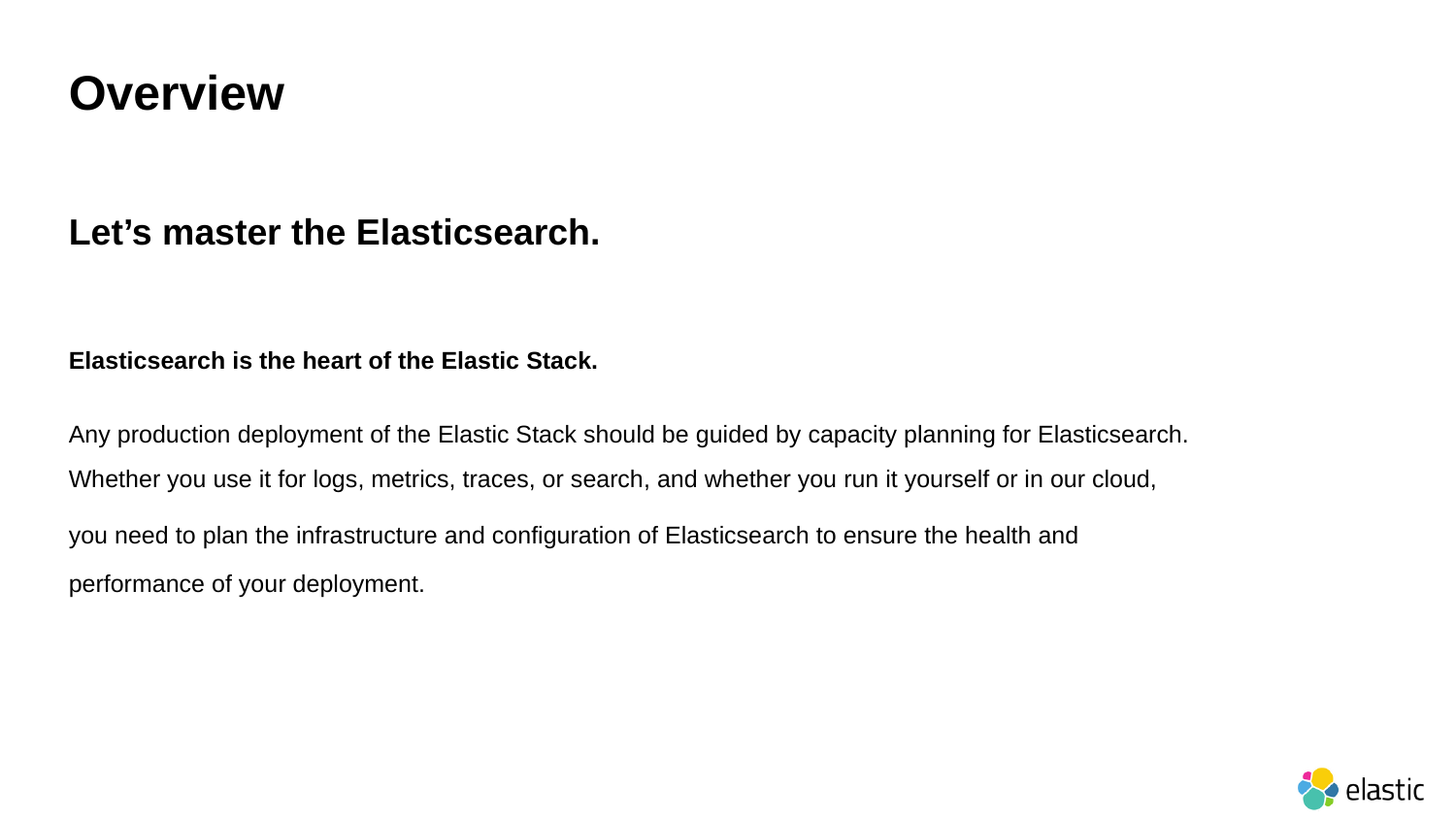

Overview
Let’s master the Elasticsearch.
Elasticsearch is the heart of the Elastic Stack.
Any production deployment of the Elastic Stack should be guided by capacity planning for Elasticsearch.
Whether you use it for logs, metrics, traces, or search, and whether you run it yourself or in our cloud,
you need to plan the infrastructure and configuration of Elasticsearch to ensure the health and
performance of your deployment.